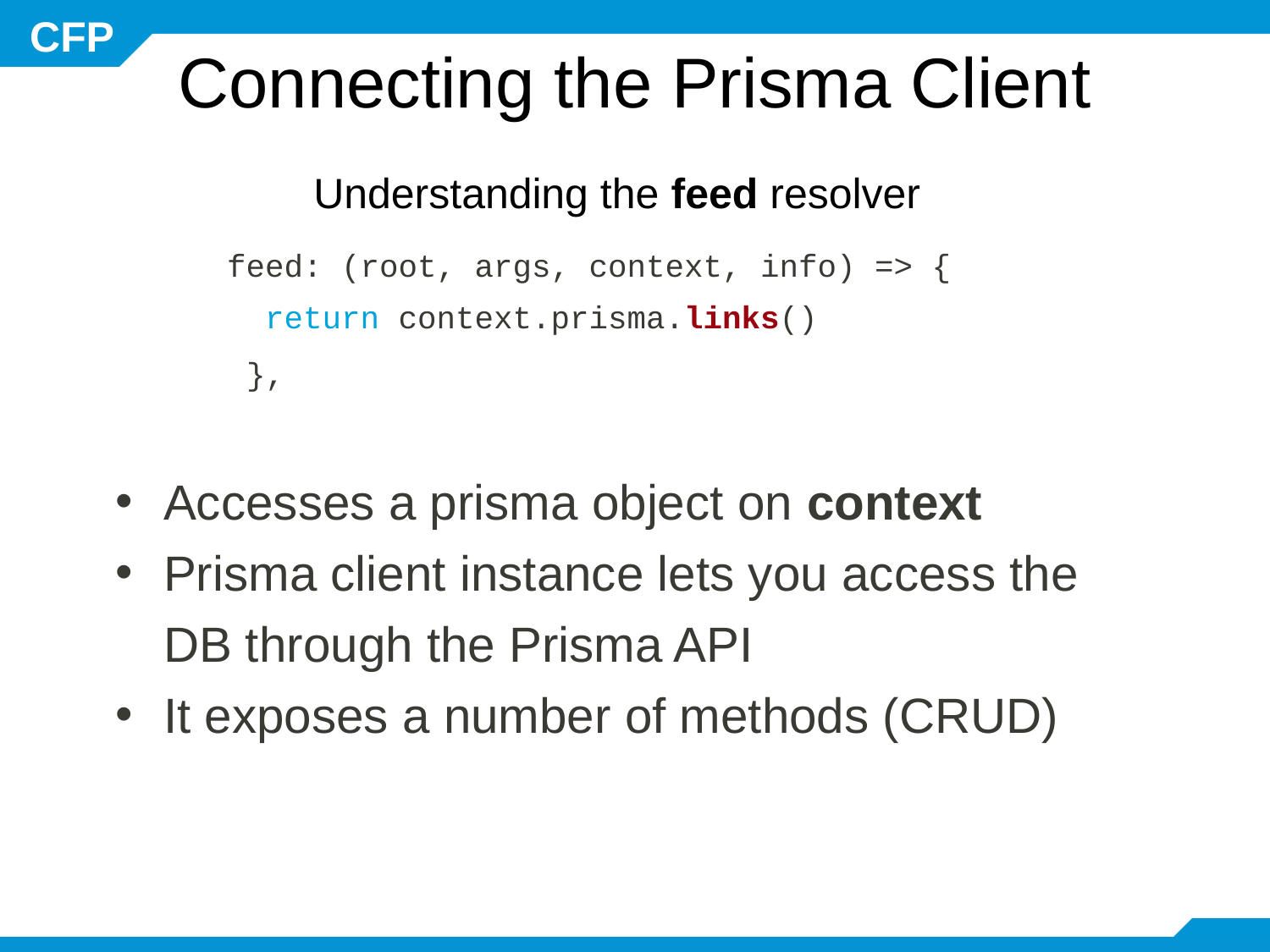

# Connecting the Prisma Client

Understanding the feed resolver
feed: (root, args, context, info) => {
  return context.prisma.links()
},

Accesses a prisma object on context
Prisma client instance lets you access the DB through the Prisma API
It exposes a number of methods (CRUD)